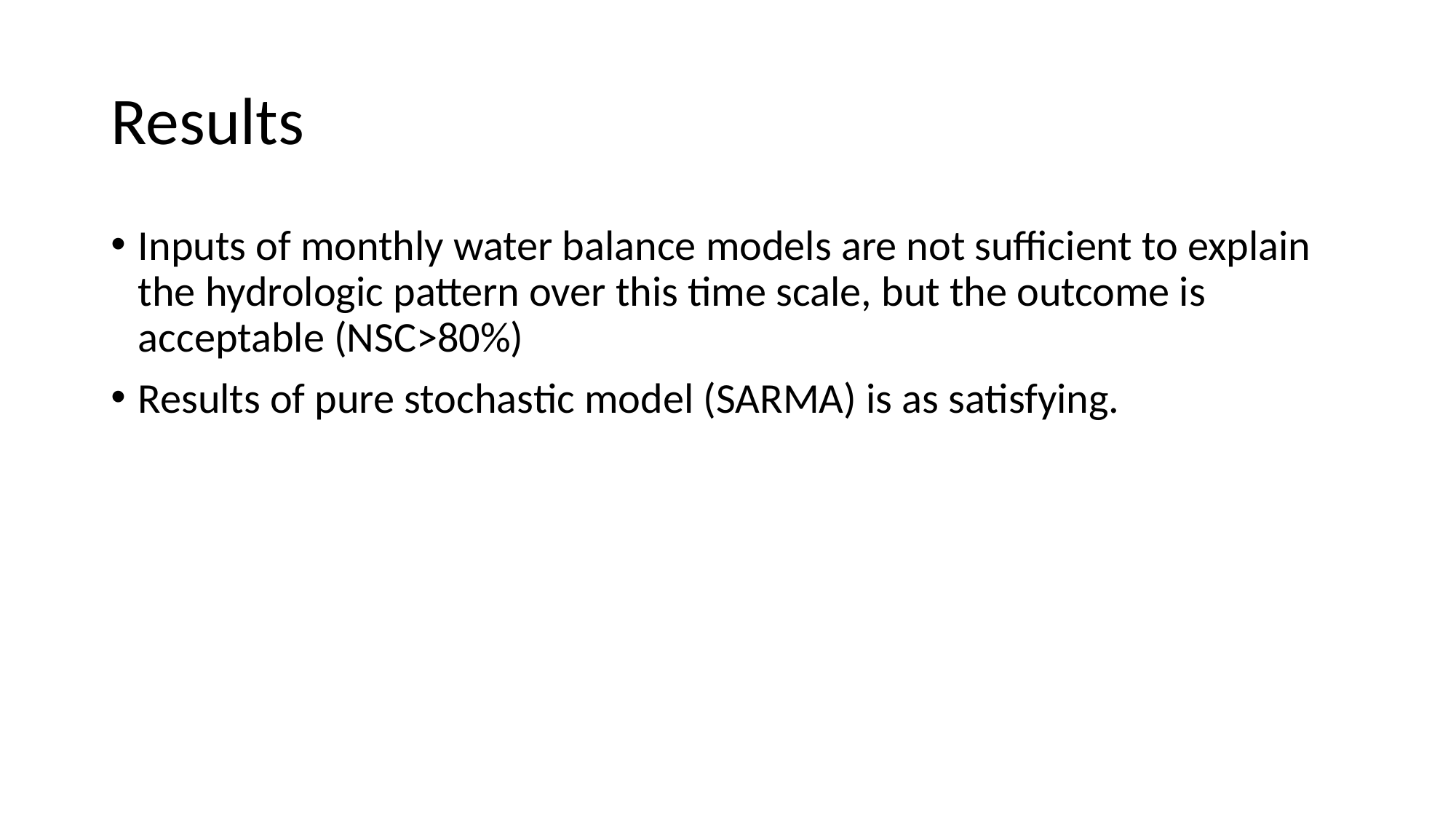

# Results
Inputs of monthly water balance models are not sufficient to explain the hydrologic pattern over this time scale, but the outcome is acceptable (NSC>80%)
Results of pure stochastic model (SARMA) is as satisfying.